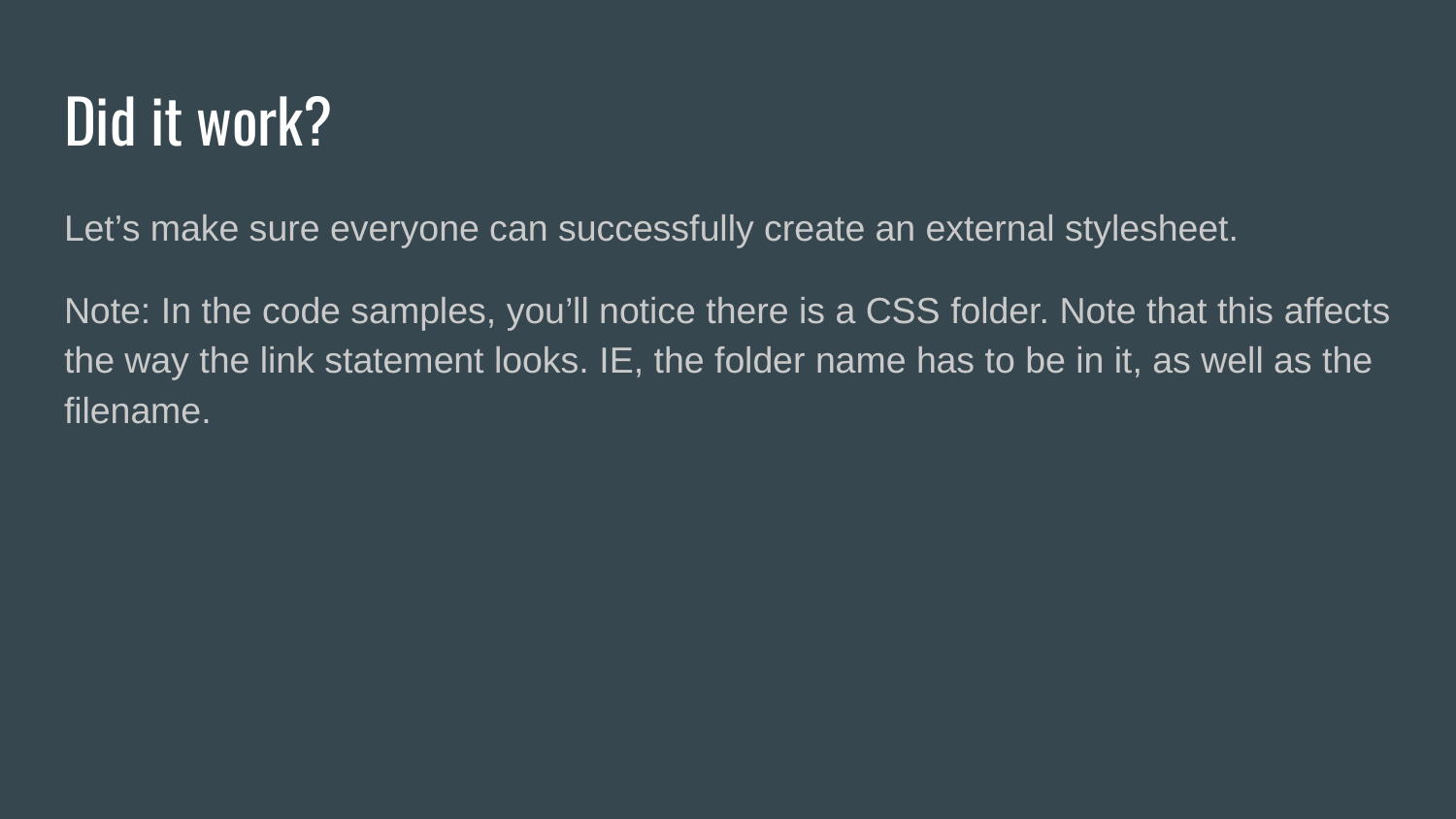

# Did it work?
Let’s make sure everyone can successfully create an external stylesheet.
Note: In the code samples, you’ll notice there is a CSS folder. Note that this affects the way the link statement looks. IE, the folder name has to be in it, as well as the filename.